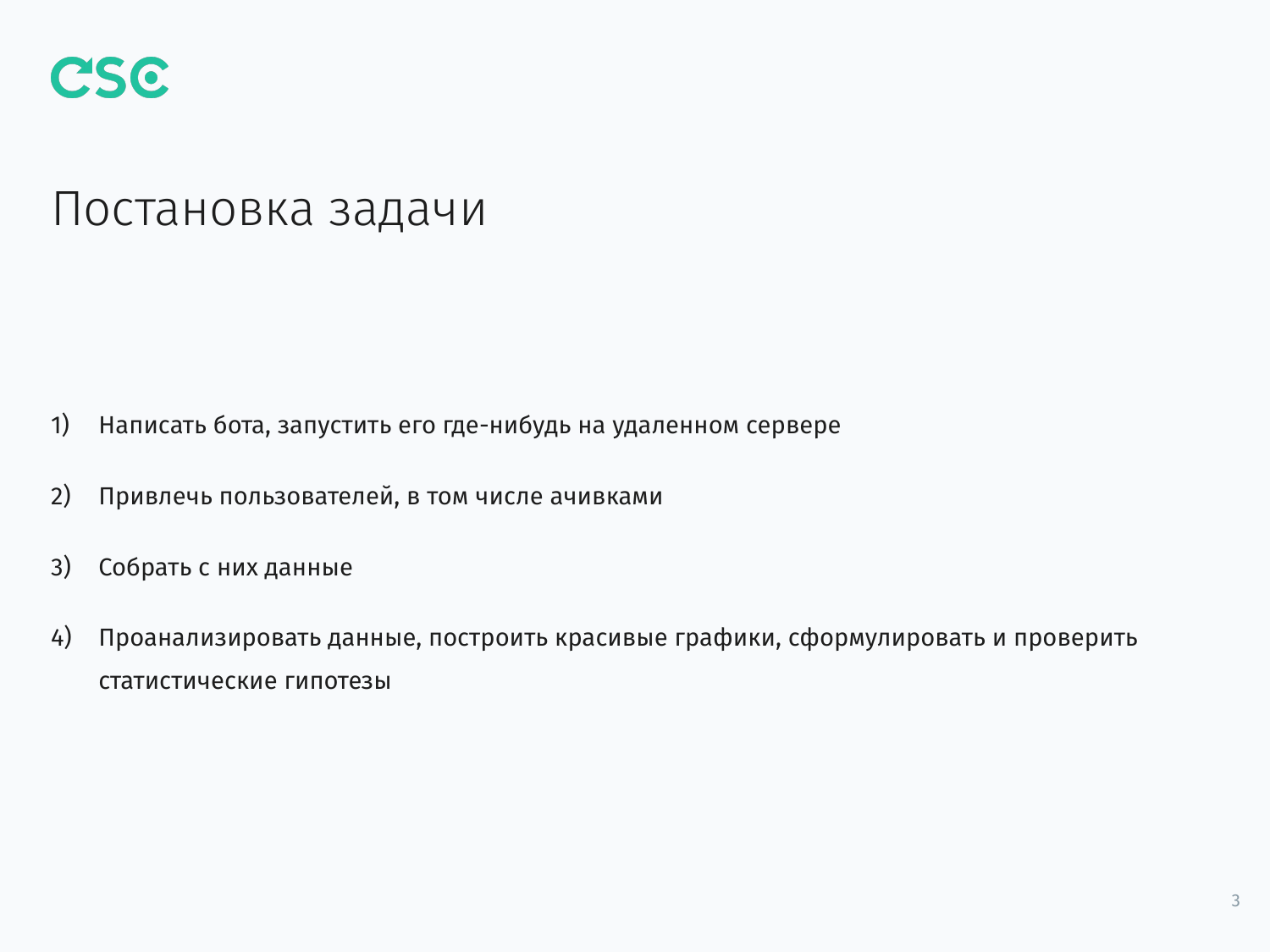

# Постановка задачи

Написать бота, запустить его где-нибудь на удаленном сервере
Привлечь пользователей, в том числе ачивками
Собрать с них данные
Проанализировать данные, построить красивые графики, сформулировать и проверить статистические гипотезы
3